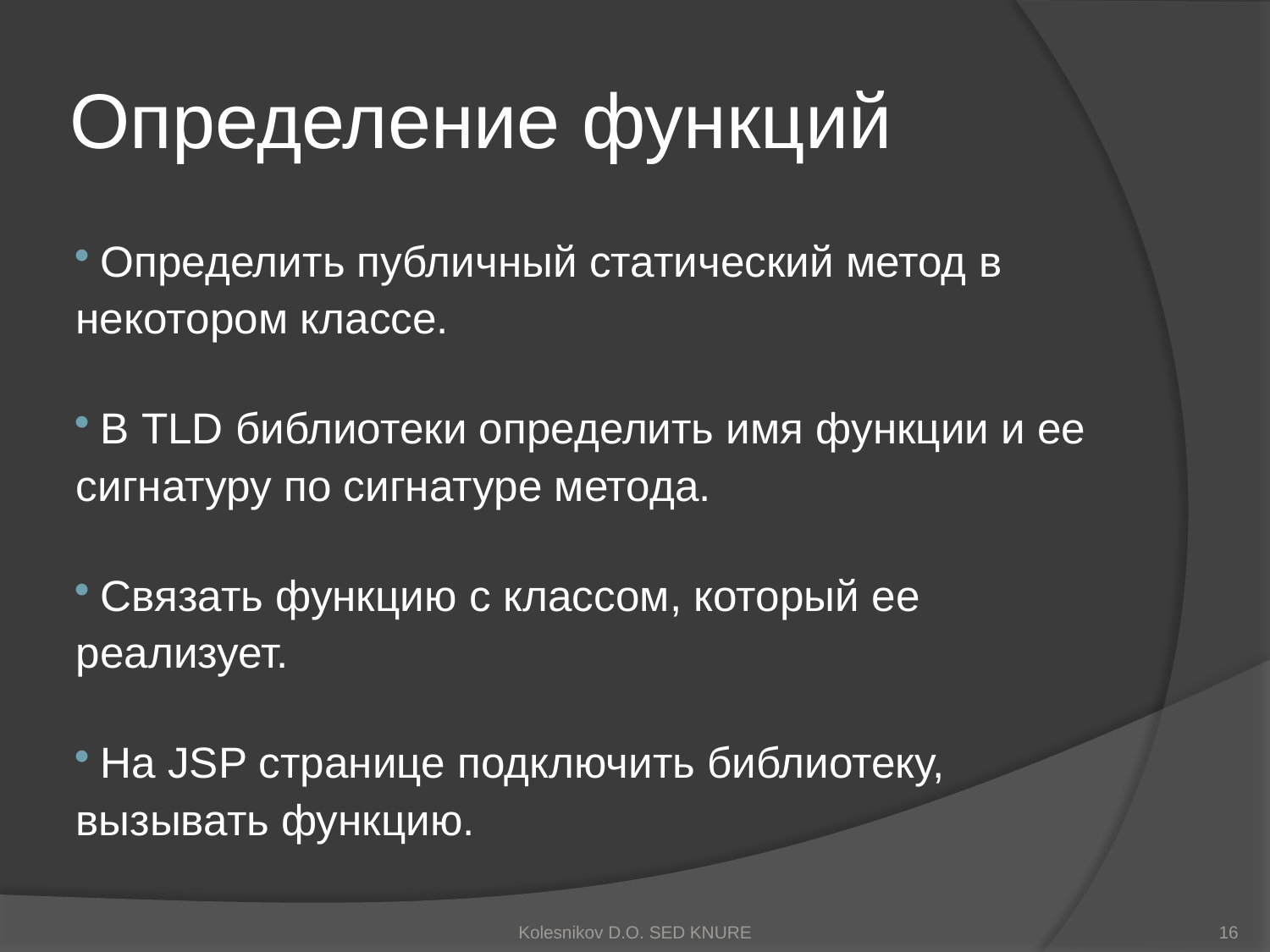

# Определение функций
 Определить публичный статический метод в некотором классе.

 В TLD библиотеки определить имя функции и ее сигнатуру по сигнатуре метода.

 Связать функцию с классом, который ее реализует.

 На JSP странице подключить библиотеку, вызывать функцию.
Kolesnikov D.O. SED KNURE
16